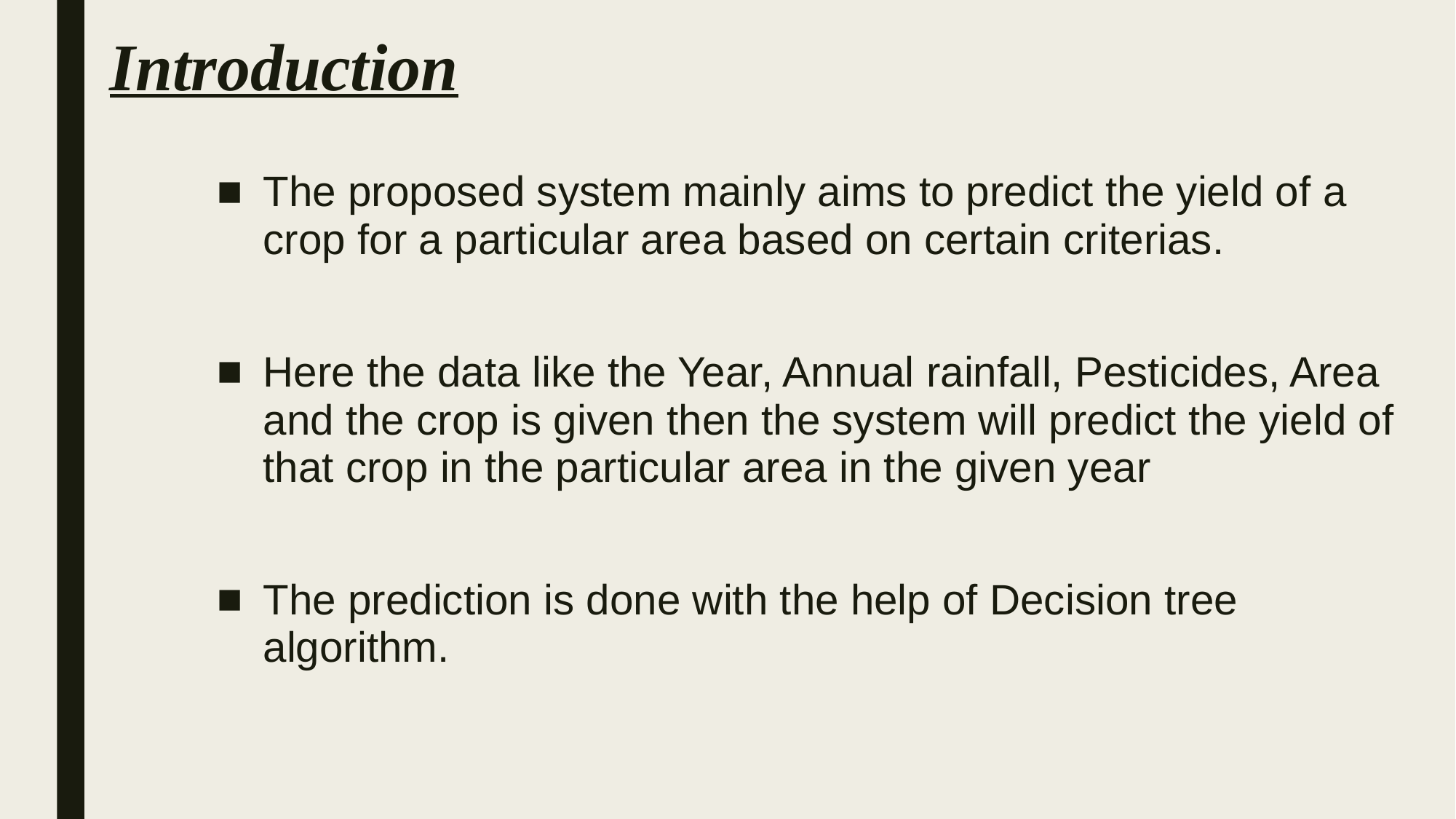

# Introduction
The proposed system mainly aims to predict the yield of a crop for a particular area based on certain criterias.

Here the data like the Year, Annual rainfall, Pesticides, Area and the crop is given then the system will predict the yield of that crop in the particular area in the given year

The prediction is done with the help of Decision tree algorithm.